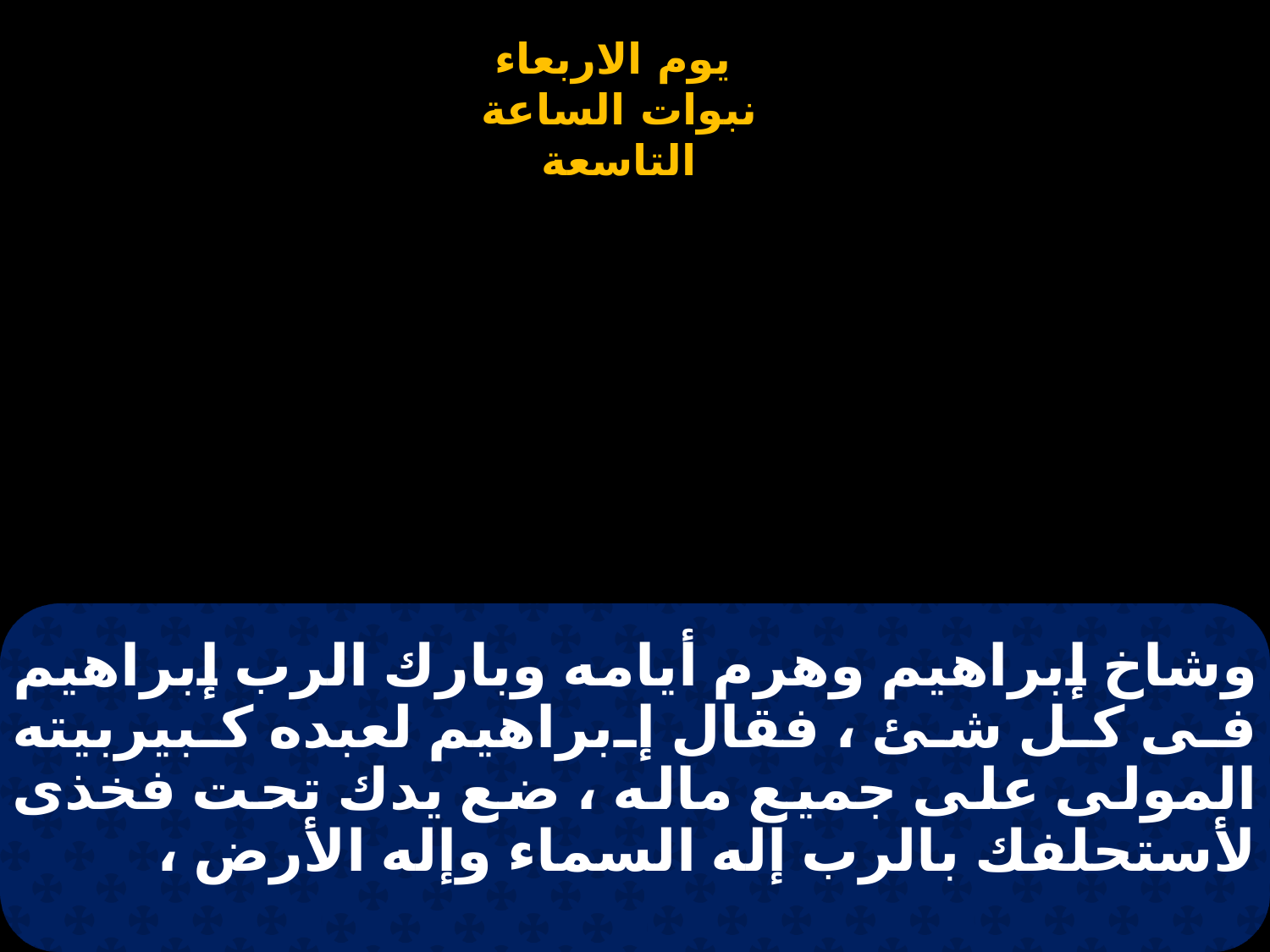

# وشاخ إبراهيم وهرم أيامه وبارك الرب إبراهيم فى كل شئ ، فقال إبراهيم لعبده كبيربيته المولى على جميع ماله ، ضع يدك تحت فخذى لأستحلفك بالرب إله السماء وإله الأرض ،